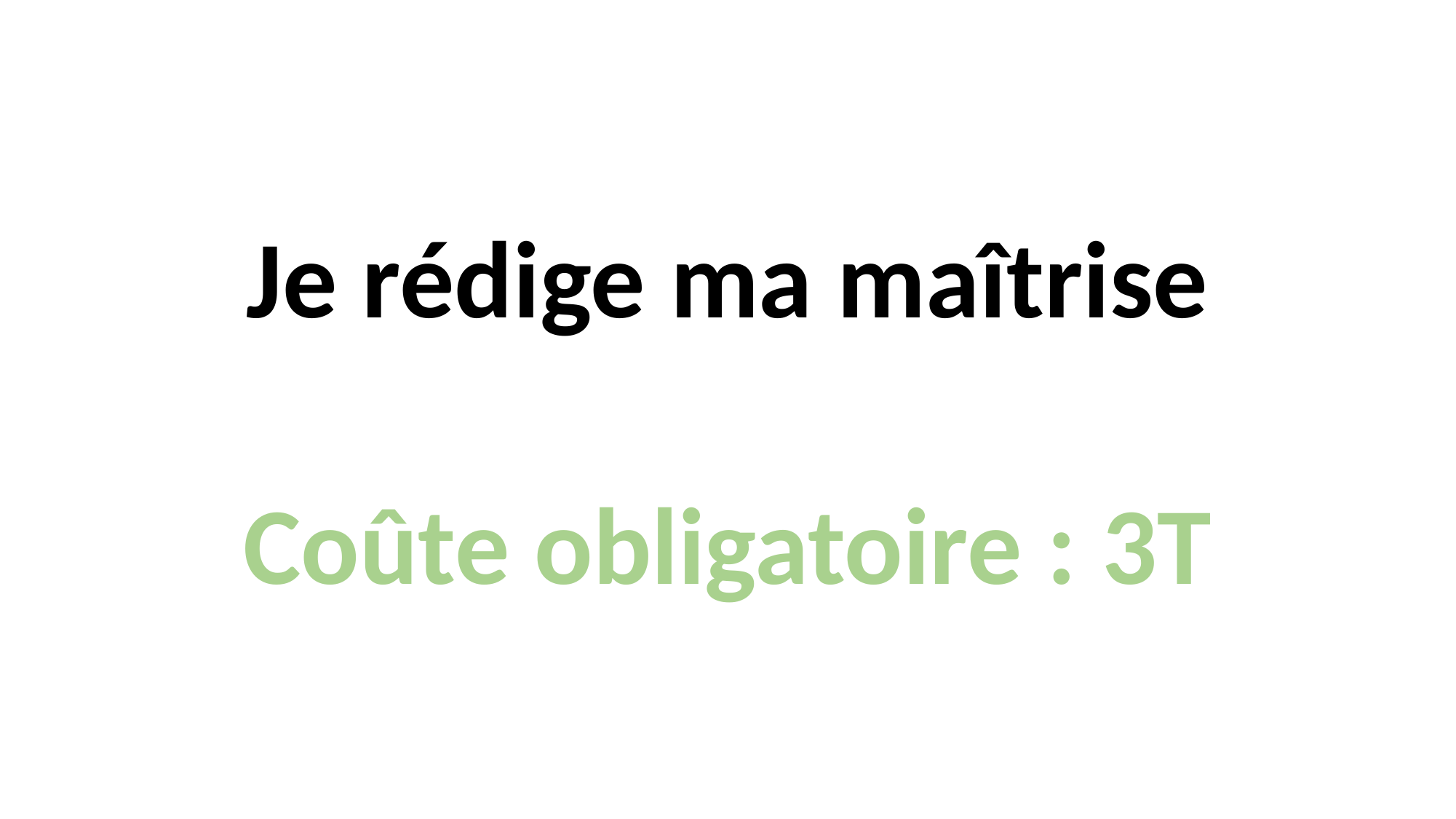

Je rédige ma maîtrise

Coûte obligatoire : 3T